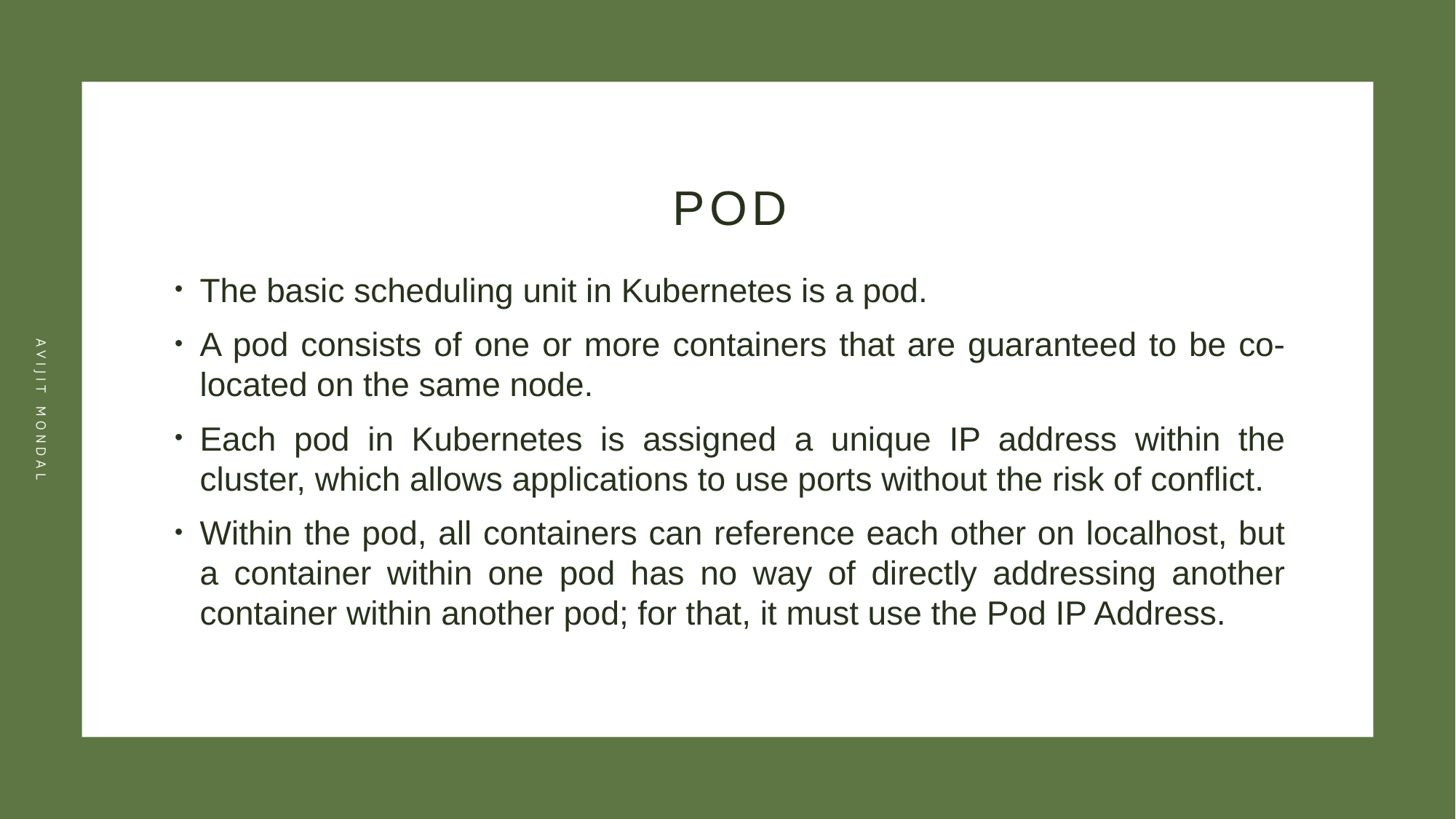

# POd
The basic scheduling unit in Kubernetes is a pod.
A pod consists of one or more containers that are guaranteed to be co-located on the same node.
Each pod in Kubernetes is assigned a unique IP address within the cluster, which allows applications to use ports without the risk of conflict.
Within the pod, all containers can reference each other on localhost, but a container within one pod has no way of directly addressing another container within another pod; for that, it must use the Pod IP Address.
Avijit Mondal